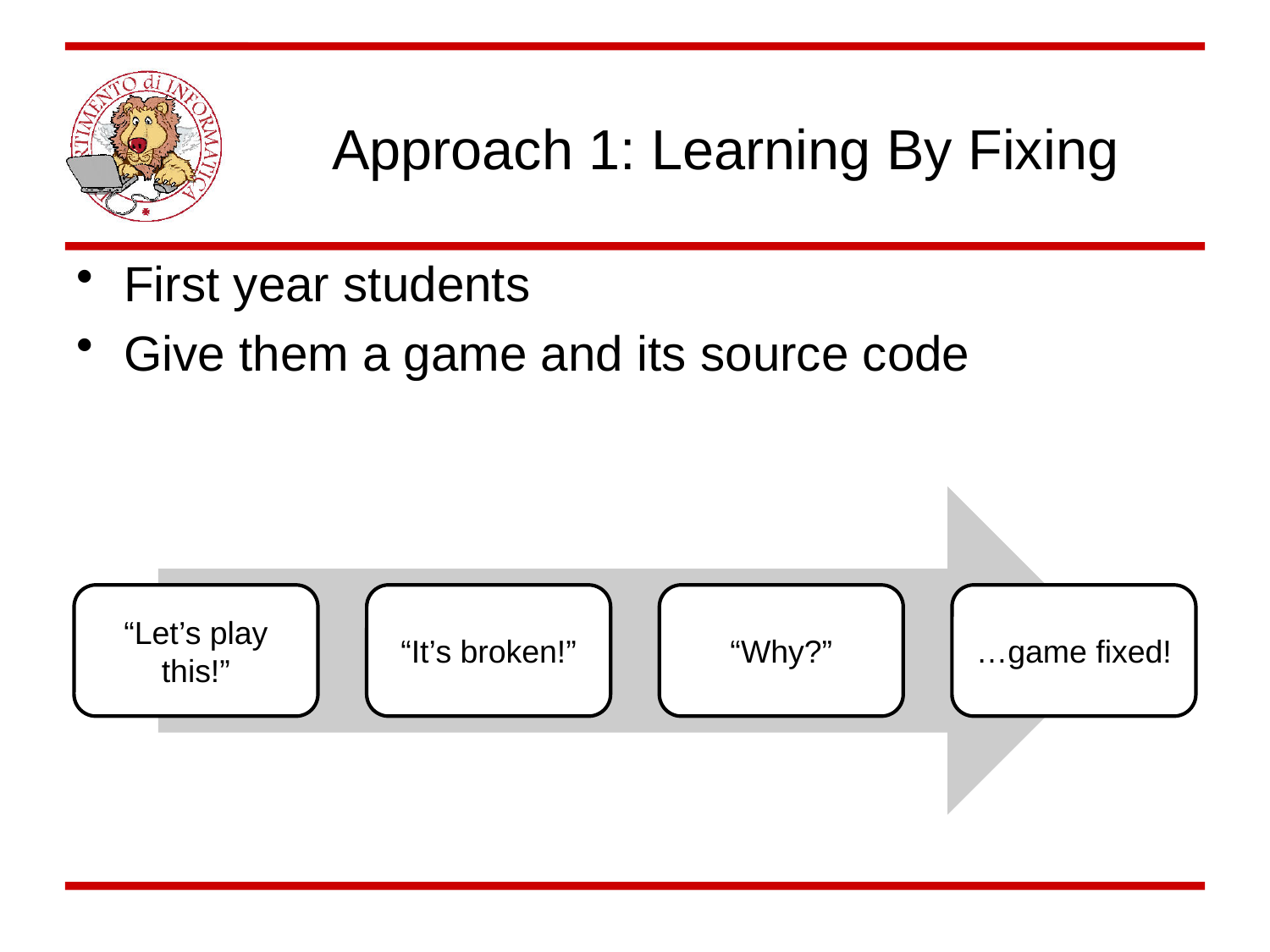

# Approach 1: Learning By Fixing
First year students
Give them a game and its source code
“Let’s play this!”
“It’s broken!”
“Why?”
…game fixed!